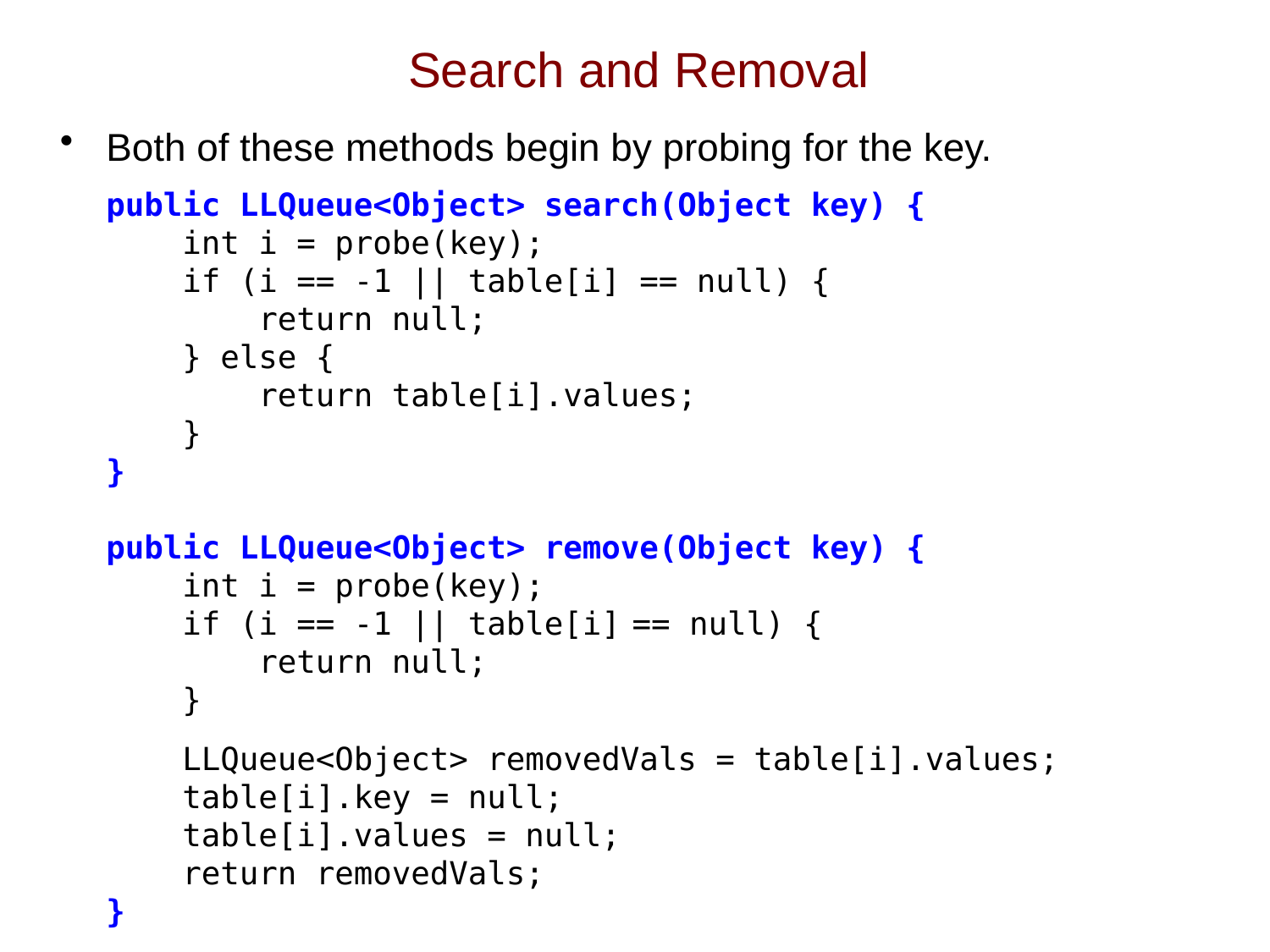

# Search and Removal
Both of these methods begin by probing for the key.
	public LLQueue<Object> search(Object key) {
	    int i = probe(key);
	    if (i == -1 || table[i] == null) {
	        return null;
	    } else {
	        return table[i].values;
	    }
	}

	public LLQueue<Object> remove(Object key) {
	    int i = probe(key);
	    if (i == -1 || table[i] == null) {
	        return null;
	    }

	    LLQueue<Object> removedVals = table[i].values;
	    table[i].key = null;
	    table[i].values = null;
	    return removedVals;
	}